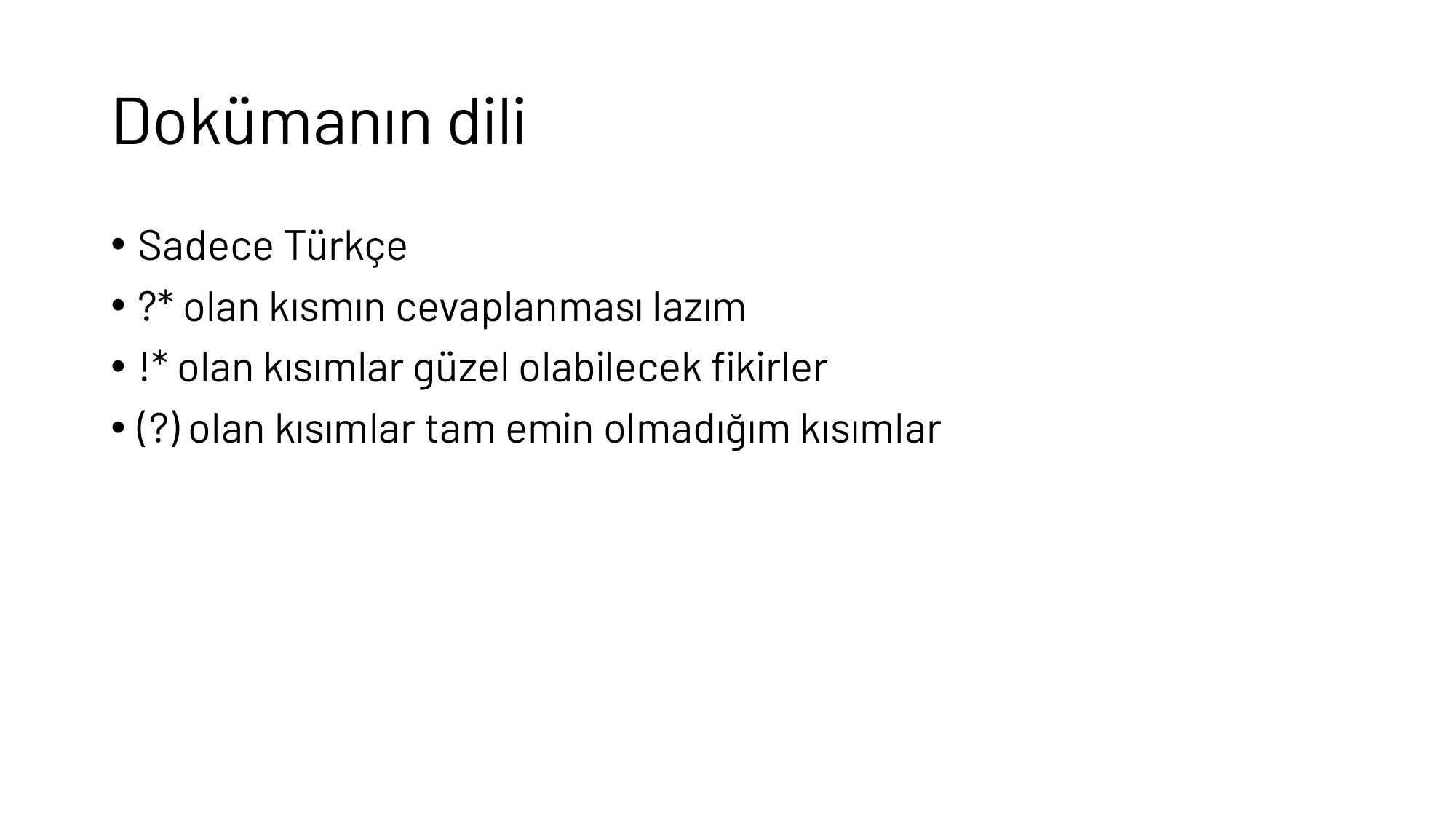

# Dokümanın dili
Sadece Türkçe
?* olan kısmın cevaplanması lazım
!* olan kısımlar güzel olabilecek fikirler
(?) olan kısımlar tam emin olmadığım kısımlar